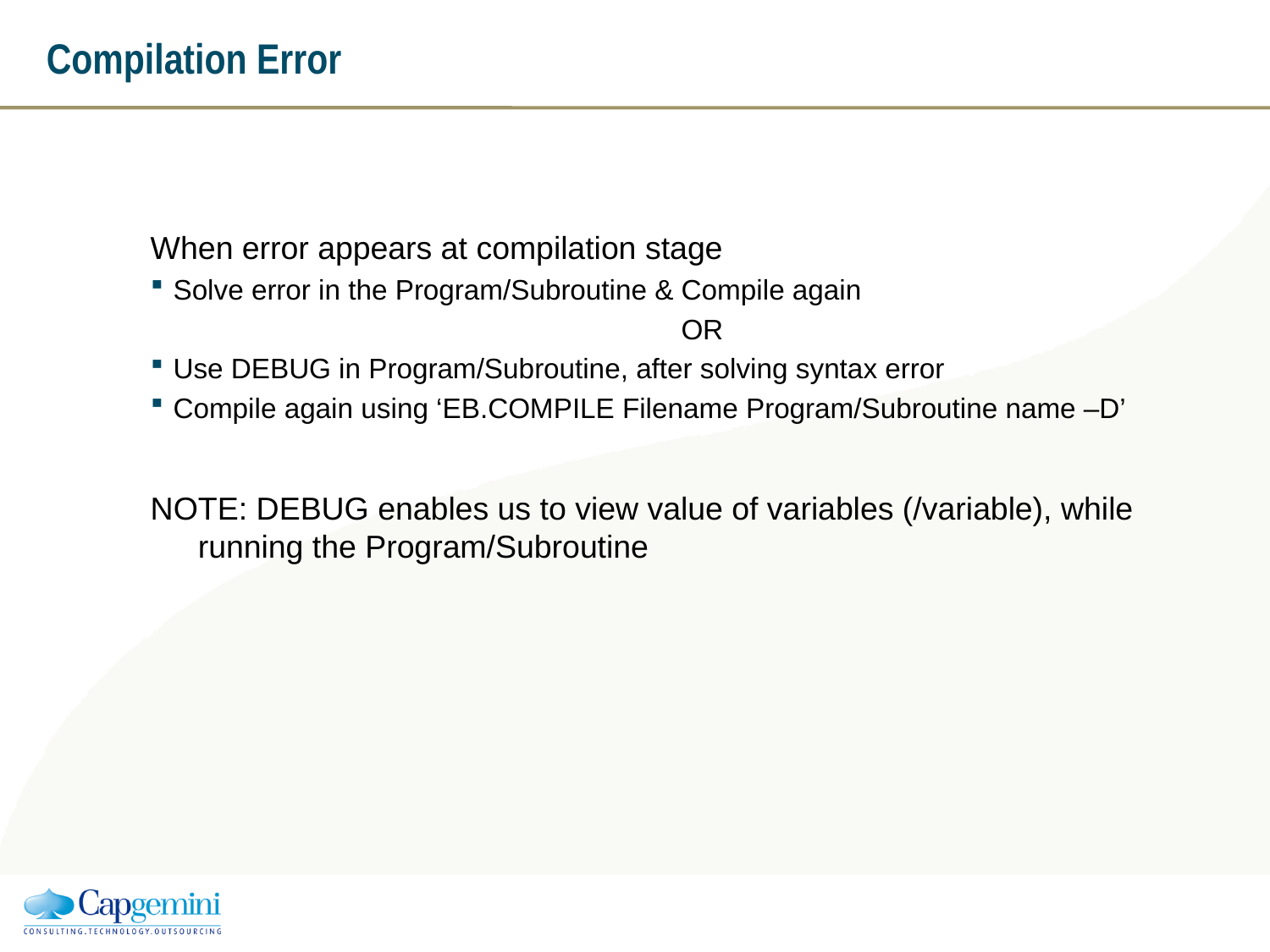

# Compilation Error
When error appears at compilation stage
Solve error in the Program/Subroutine & Compile again
					OR
Use DEBUG in Program/Subroutine, after solving syntax error
Compile again using ‘EB.COMPILE Filename Program/Subroutine name –D’

NOTE: DEBUG enables us to view value of variables (/variable), while running the Program/Subroutine